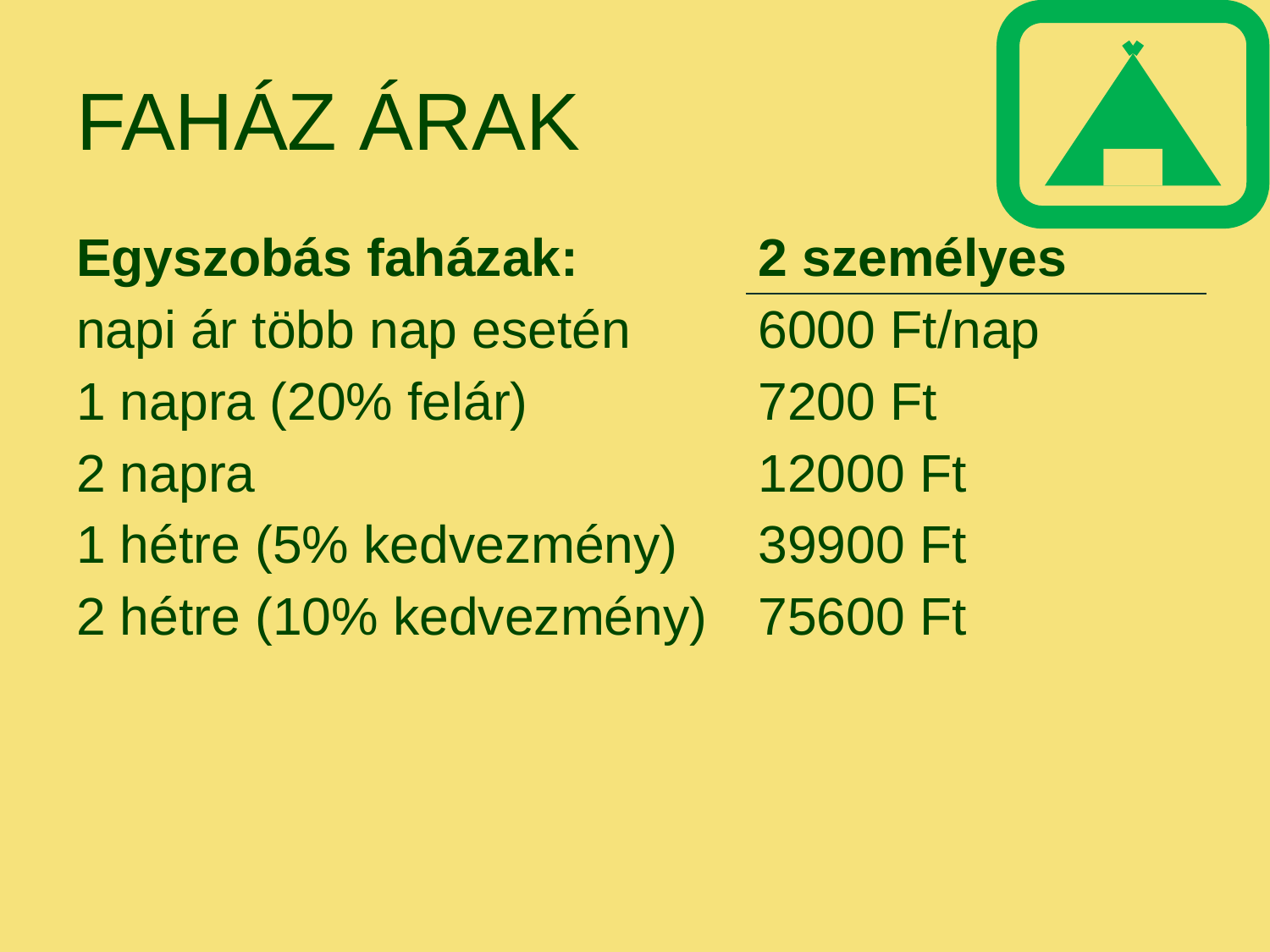

# Faház árak
| Egyszobás faházak: | 2 személyes |
| --- | --- |
| napi ár több nap esetén | 6000 Ft/nap |
| 1 napra (20% felár) | 7200 Ft |
| 2 napra | 12000 Ft |
| 1 hétre (5% kedvezmény) | 39900 Ft |
| 2 hétre (10% kedvezmény) | 75600 Ft |